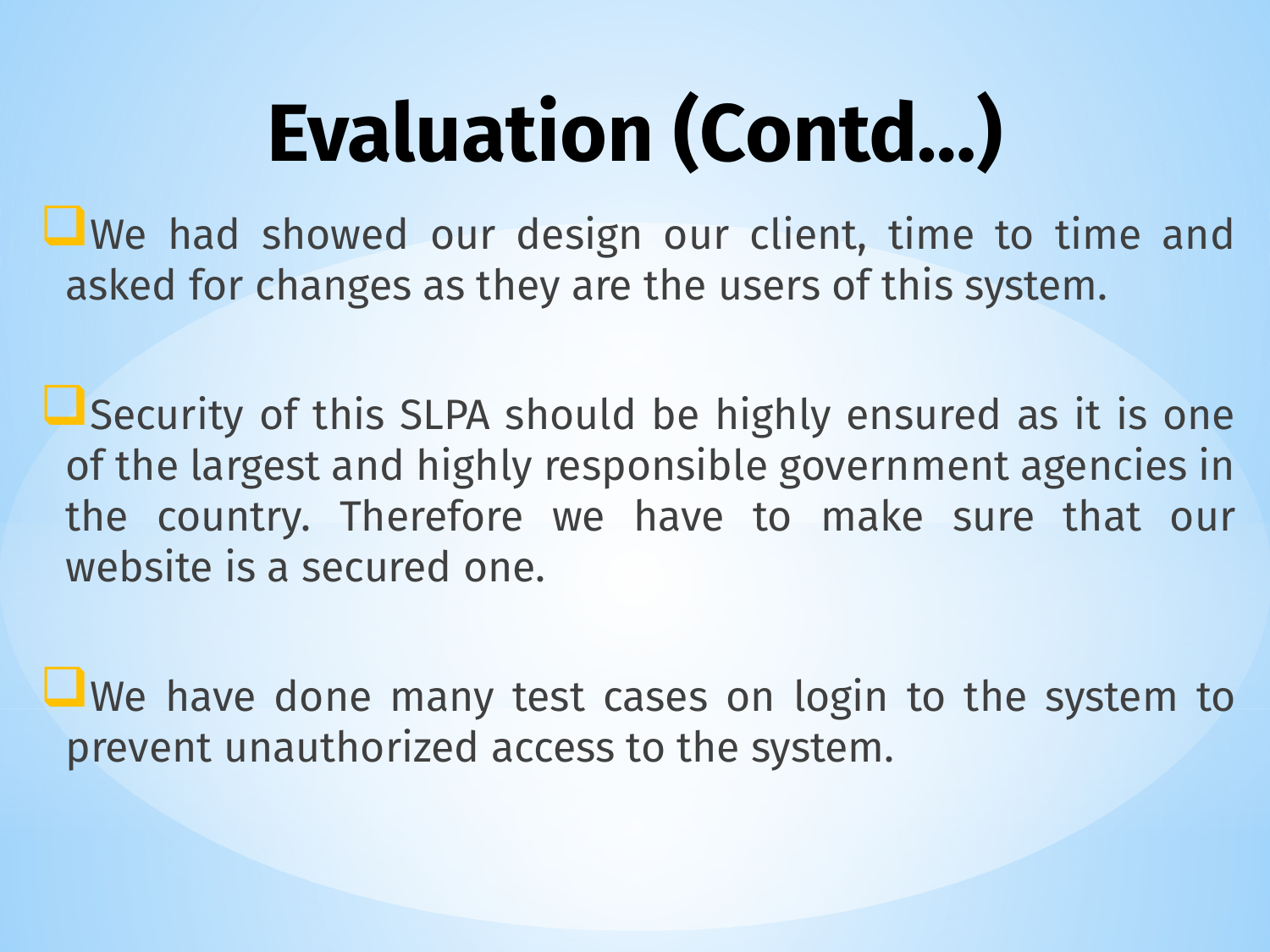

# Evaluation (Contd…)
We had showed our design our client, time to time and asked for changes as they are the users of this system.

Security of this SLPA should be highly ensured as it is one of the largest and highly responsible government agencies in the country. Therefore we have to make sure that our website is a secured one.

We have done many test cases on login to the system to prevent unauthorized access to the system.